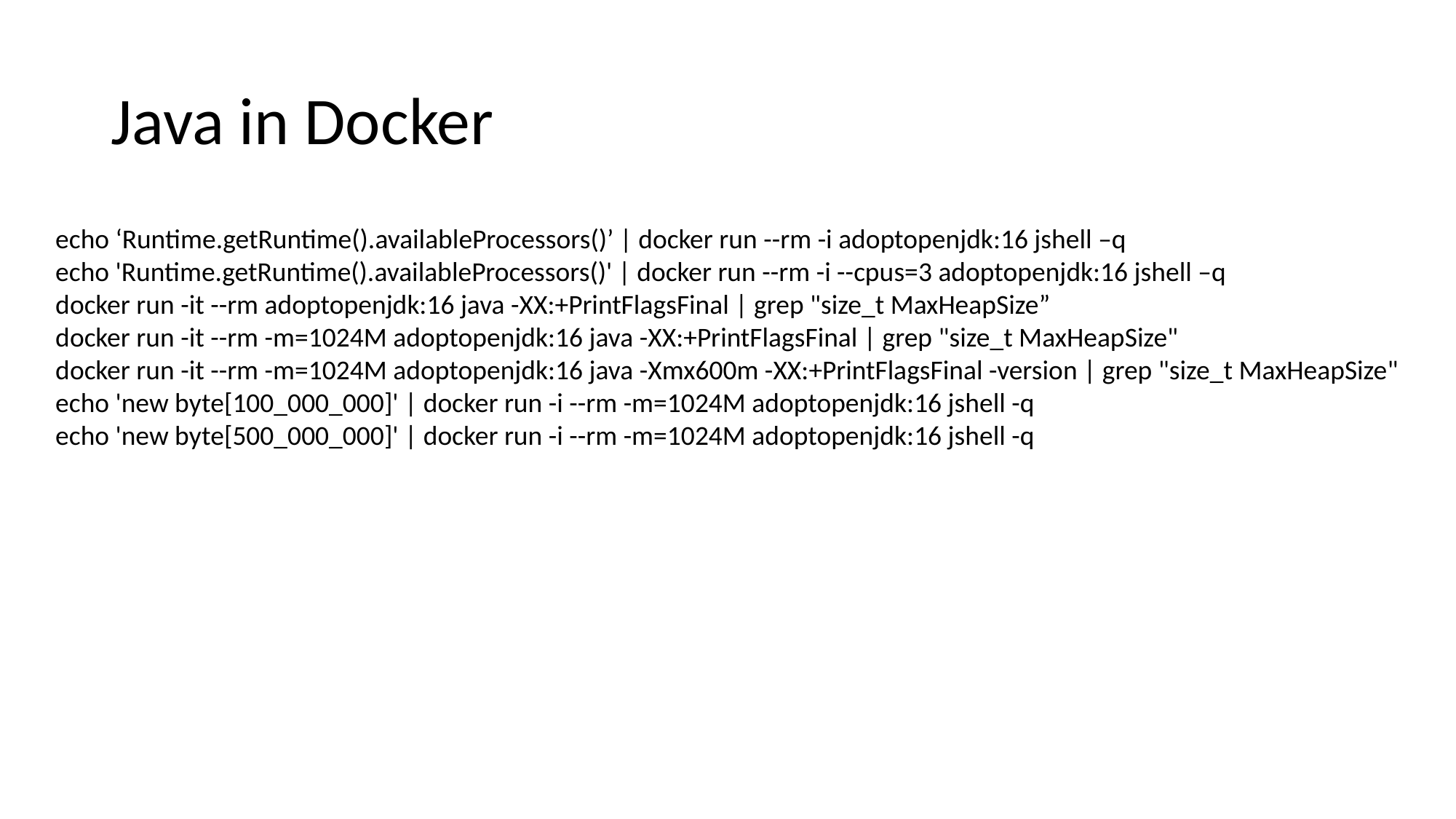

# Java in Docker
echo ‘Runtime.getRuntime().availableProcessors()’ | docker run --rm -i adoptopenjdk:16 jshell –q
echo 'Runtime.getRuntime().availableProcessors()' | docker run --rm -i --cpus=3 adoptopenjdk:16 jshell –q
docker run -it --rm adoptopenjdk:16 java -XX:+PrintFlagsFinal | grep "size_t MaxHeapSize”
docker run -it --rm -m=1024M adoptopenjdk:16 java -XX:+PrintFlagsFinal | grep "size_t MaxHeapSize"
docker run -it --rm -m=1024M adoptopenjdk:16 java -Xmx600m -XX:+PrintFlagsFinal -version | grep "size_t MaxHeapSize"
echo 'new byte[100_000_000]' | docker run -i --rm -m=1024M adoptopenjdk:16 jshell -q
echo 'new byte[500_000_000]' | docker run -i --rm -m=1024M adoptopenjdk:16 jshell -q